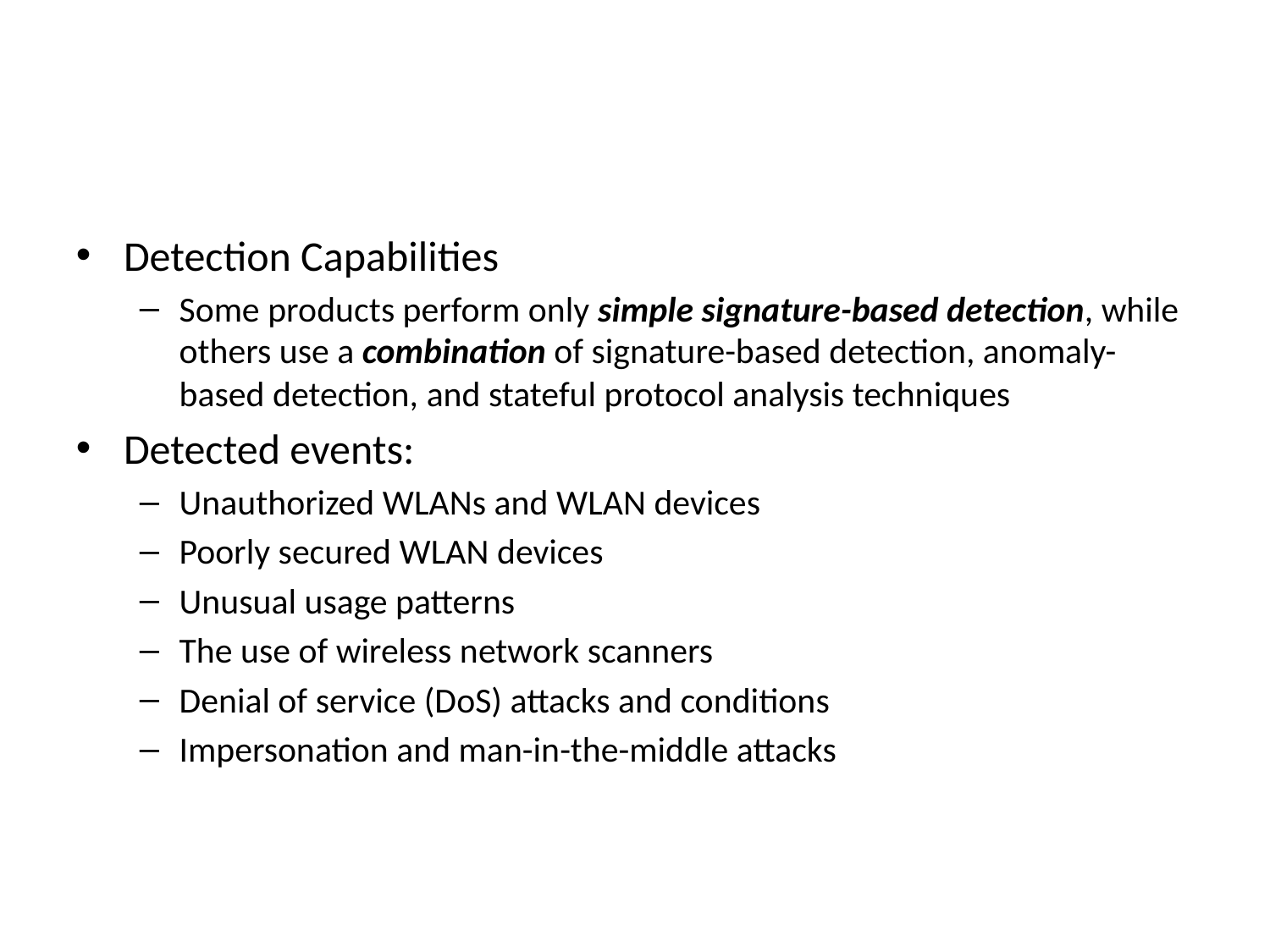

Detection Capabilities
Some products perform only simple signature-based detection, while others use a combination of signature-based detection, anomaly-based detection, and stateful protocol analysis techniques
Detected events:
Unauthorized WLANs and WLAN devices
Poorly secured WLAN devices
Unusual usage patterns
The use of wireless network scanners
Denial of service (DoS) attacks and conditions
Impersonation and man-in-the-middle attacks